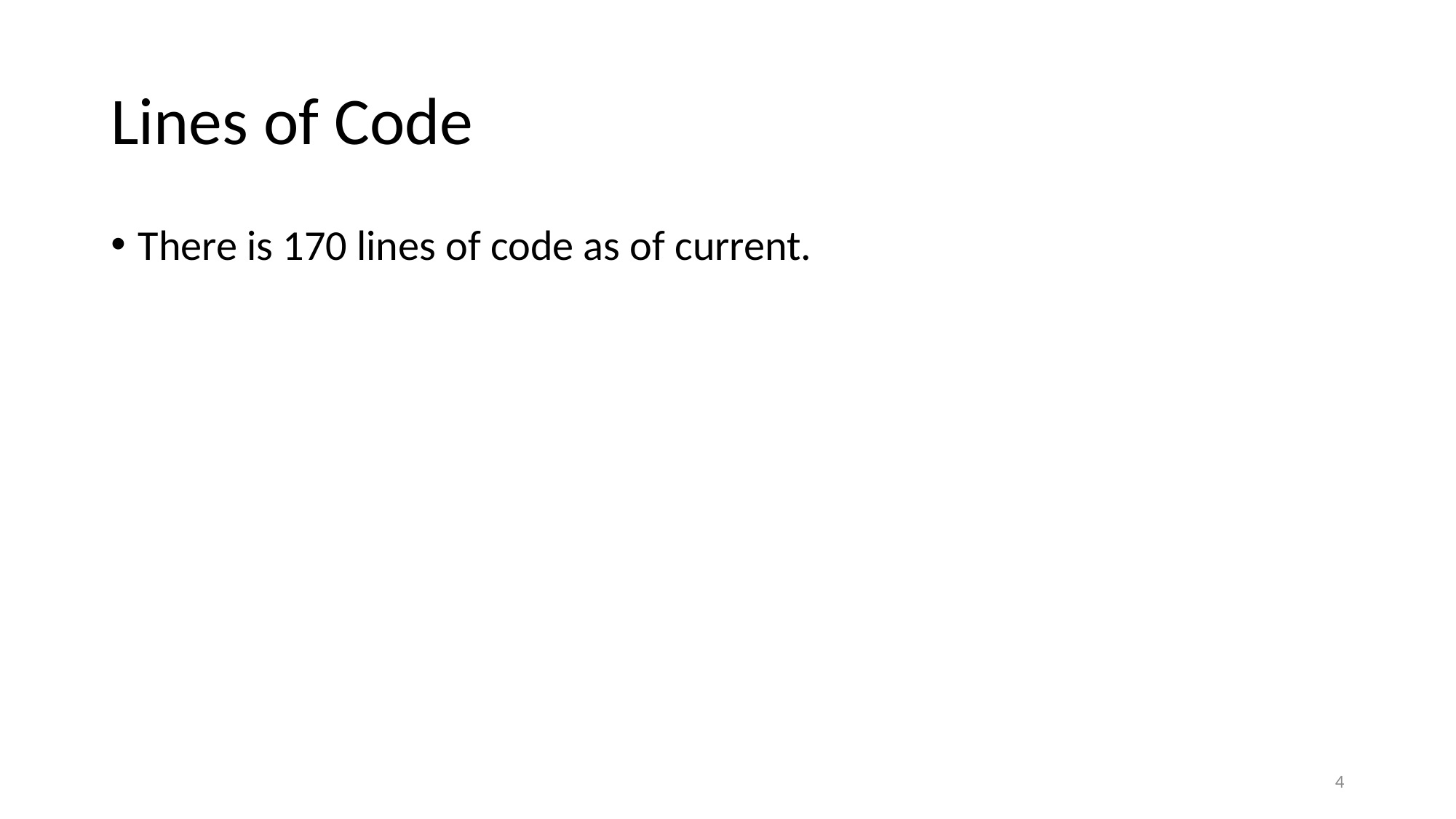

# Lines of Code
There is 170 lines of code as of current.
4